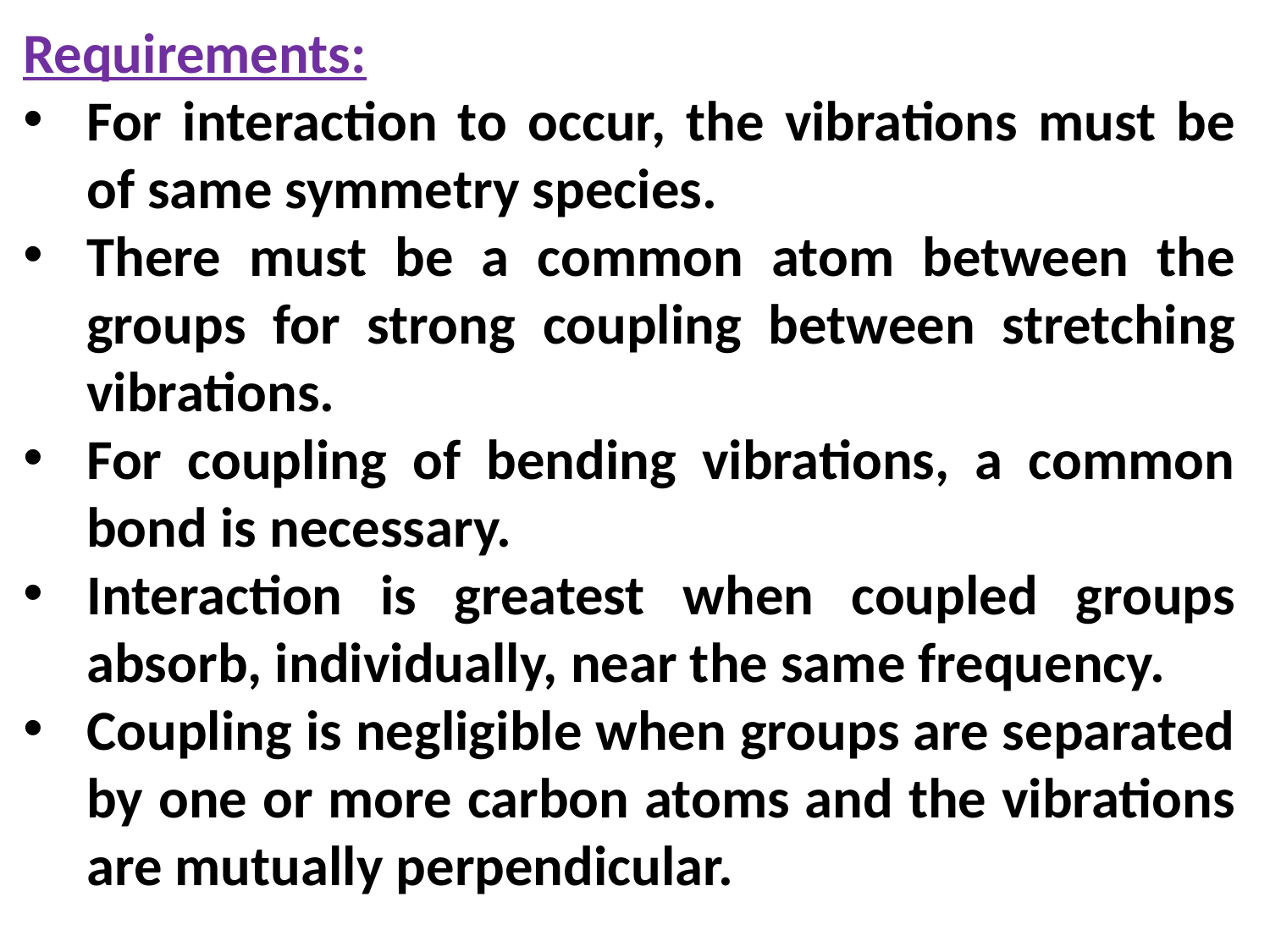

Requirements:
For interaction to occur, the vibrations must be of same symmetry species.
There must be a common atom between the groups for strong coupling between stretching vibrations.
For coupling of bending vibrations, a common bond is necessary.
Interaction is greatest when coupled groups absorb, individually, near the same frequency.
Coupling is negligible when groups are separated by one or more carbon atoms and the vibrations are mutually perpendicular.